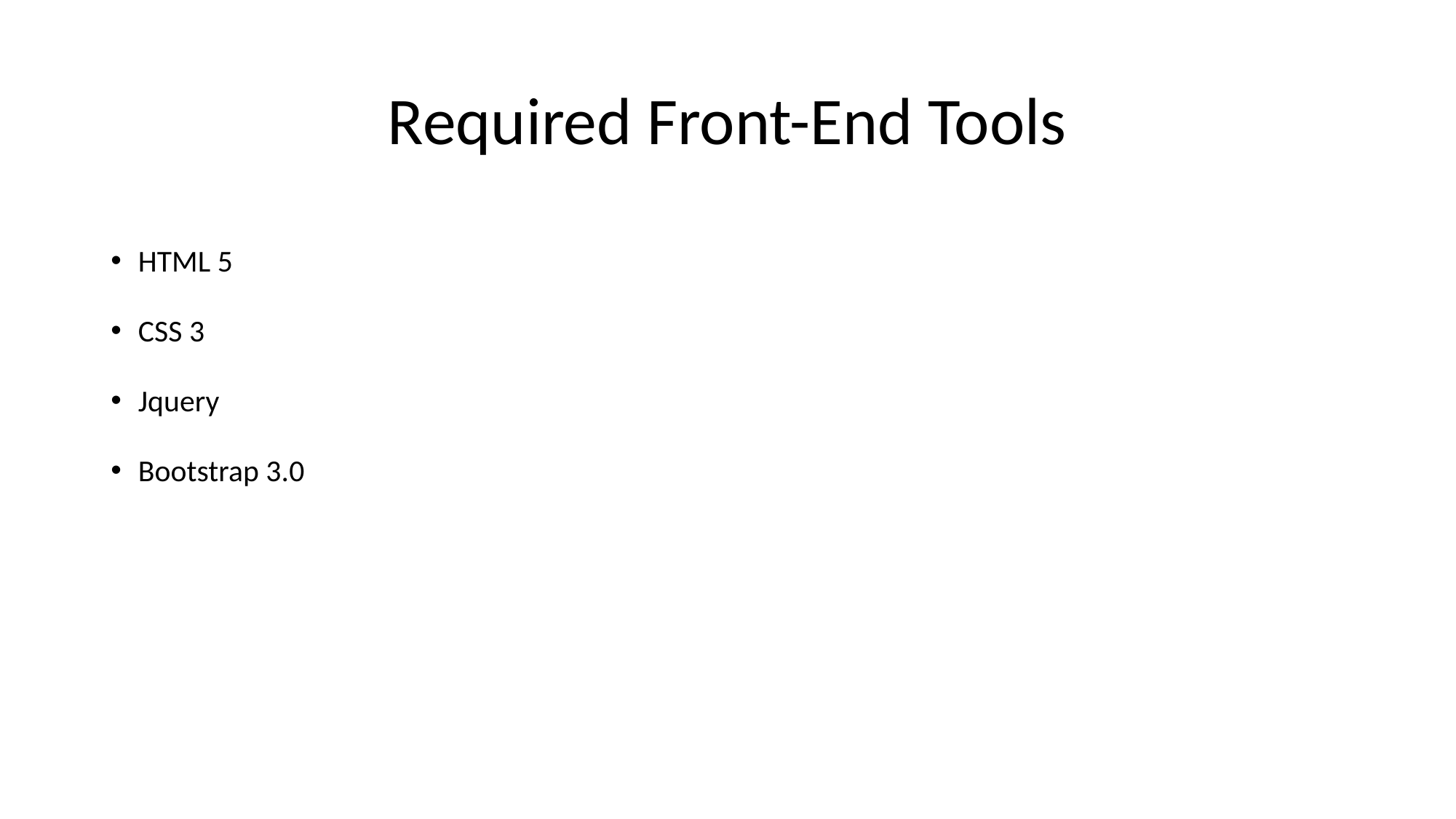

# Required Front-End Tools
HTML 5
CSS 3
Jquery
Bootstrap 3.0